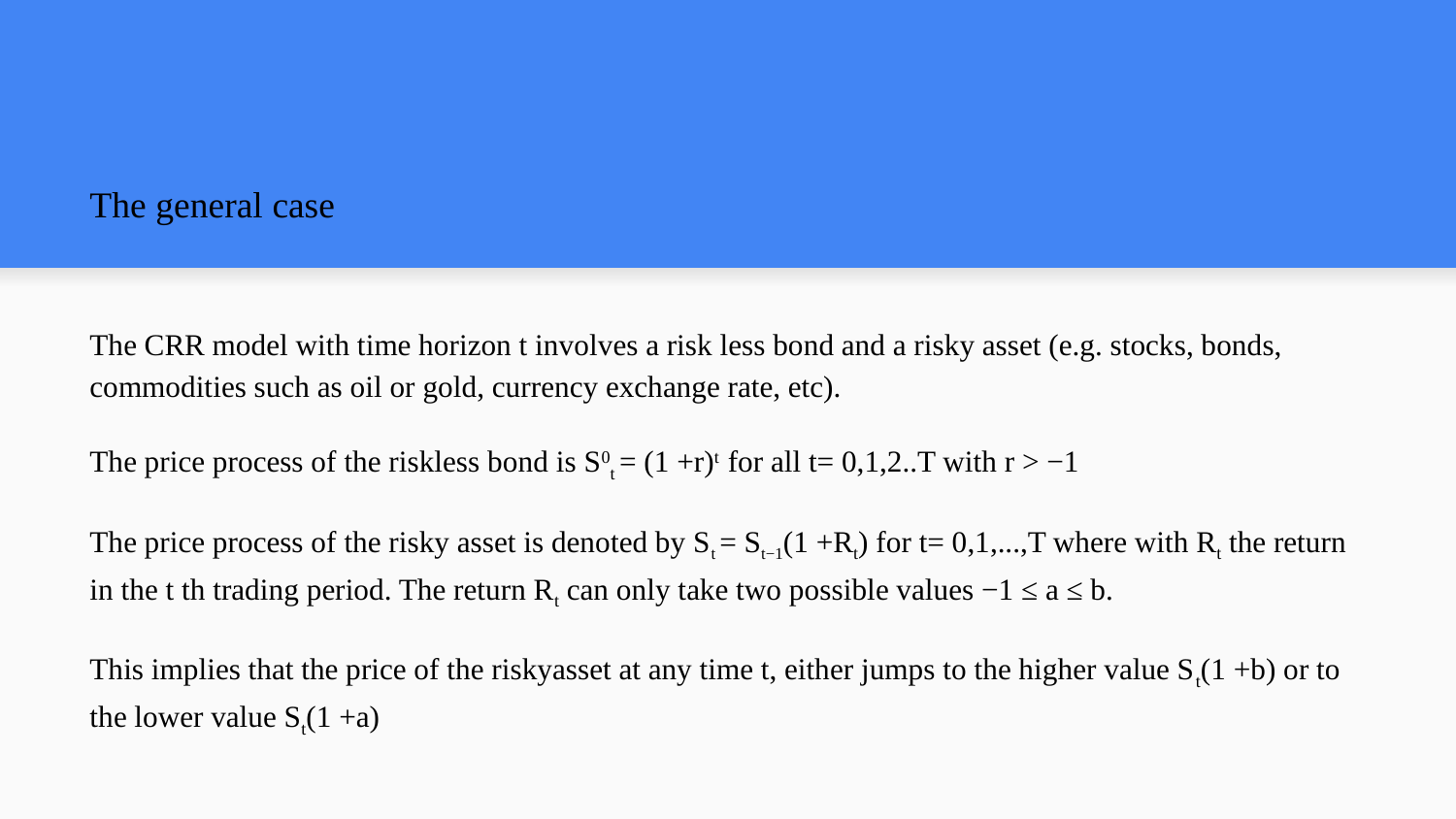

# The general case
The CRR model with time horizon t involves a risk less bond and a risky asset (e.g. stocks, bonds, commodities such as oil or gold, currency exchange rate, etc).
The price process of the riskless bond is S0t = (1 +r)t  for all t= 0,1,2..T with r > −1
The price process of the risky asset is denoted by St = St−1(1 +Rt) for t= 0,1,...,T where with Rt the return in the t th trading period. The return Rt can only take two possible values −1 ≤ a ≤ b.
This implies that the price of the riskyasset at any time t, either jumps to the higher value St(1 +b) or to the lower value St(1 +a)